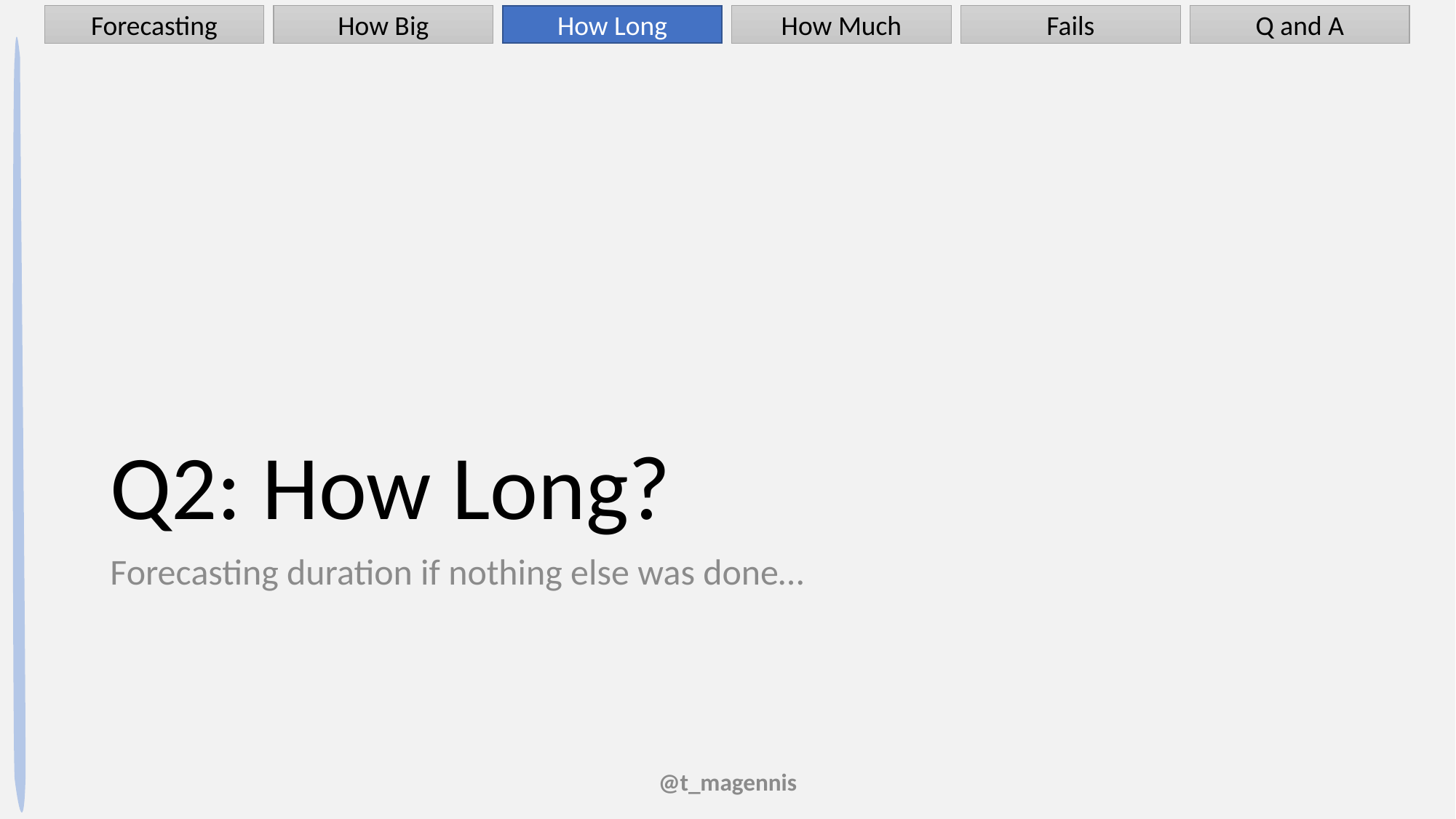

Forecasting
How Big
How Long
How Much
Fails
Q and A
# Q2: How Long?
Forecasting duration if nothing else was done…
@t_magennis